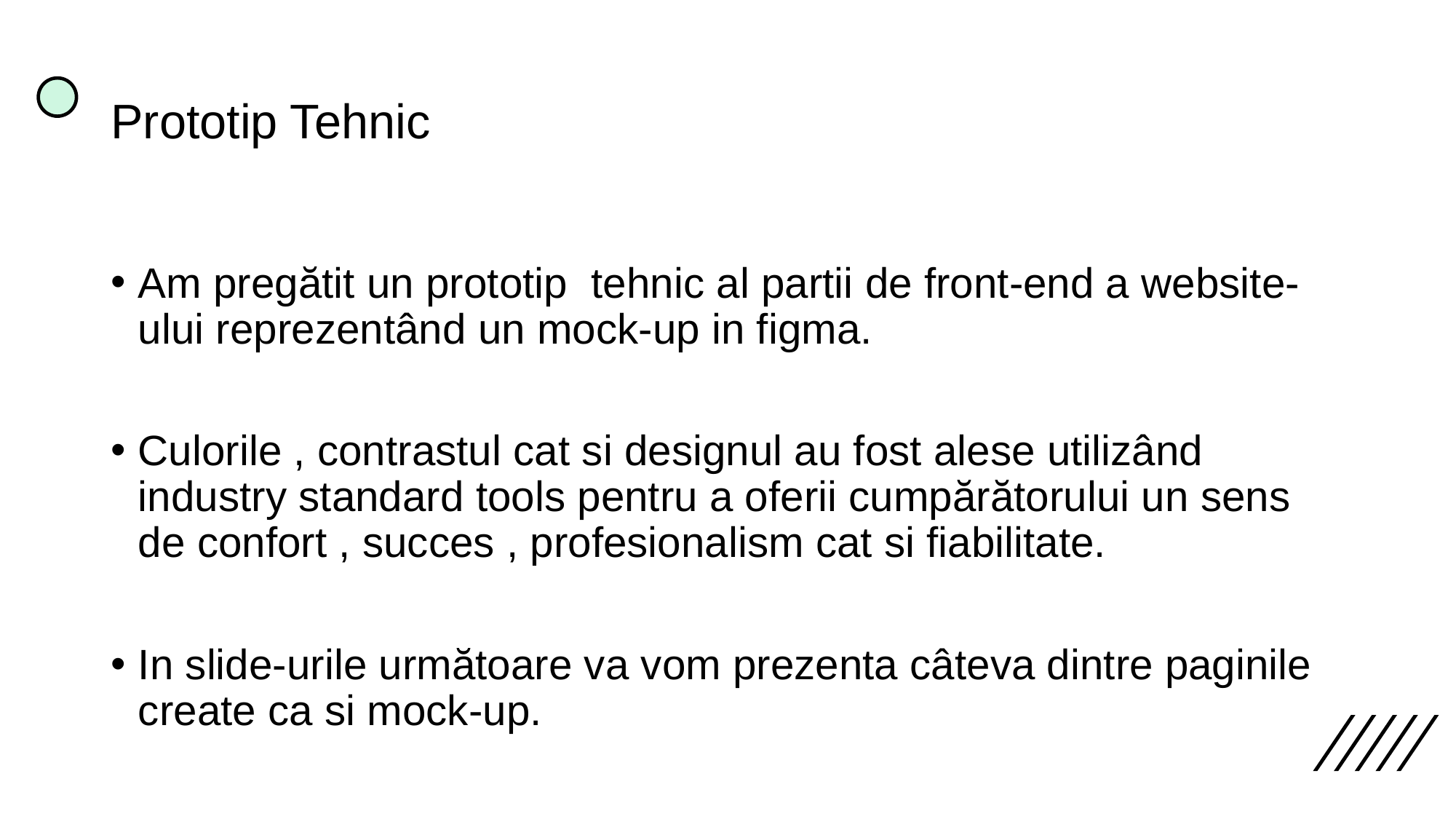

# Prototip Tehnic
Am pregătit un prototip  tehnic al partii de front-end a website-ului reprezentând un mock-up in figma.

Culorile , contrastul cat si designul au fost alese utilizând industry standard tools pentru a oferii cumpărătorului un sens de confort , succes , profesionalism cat si fiabilitate.

In slide-urile următoare va vom prezenta câteva dintre paginile create ca si mock-up.